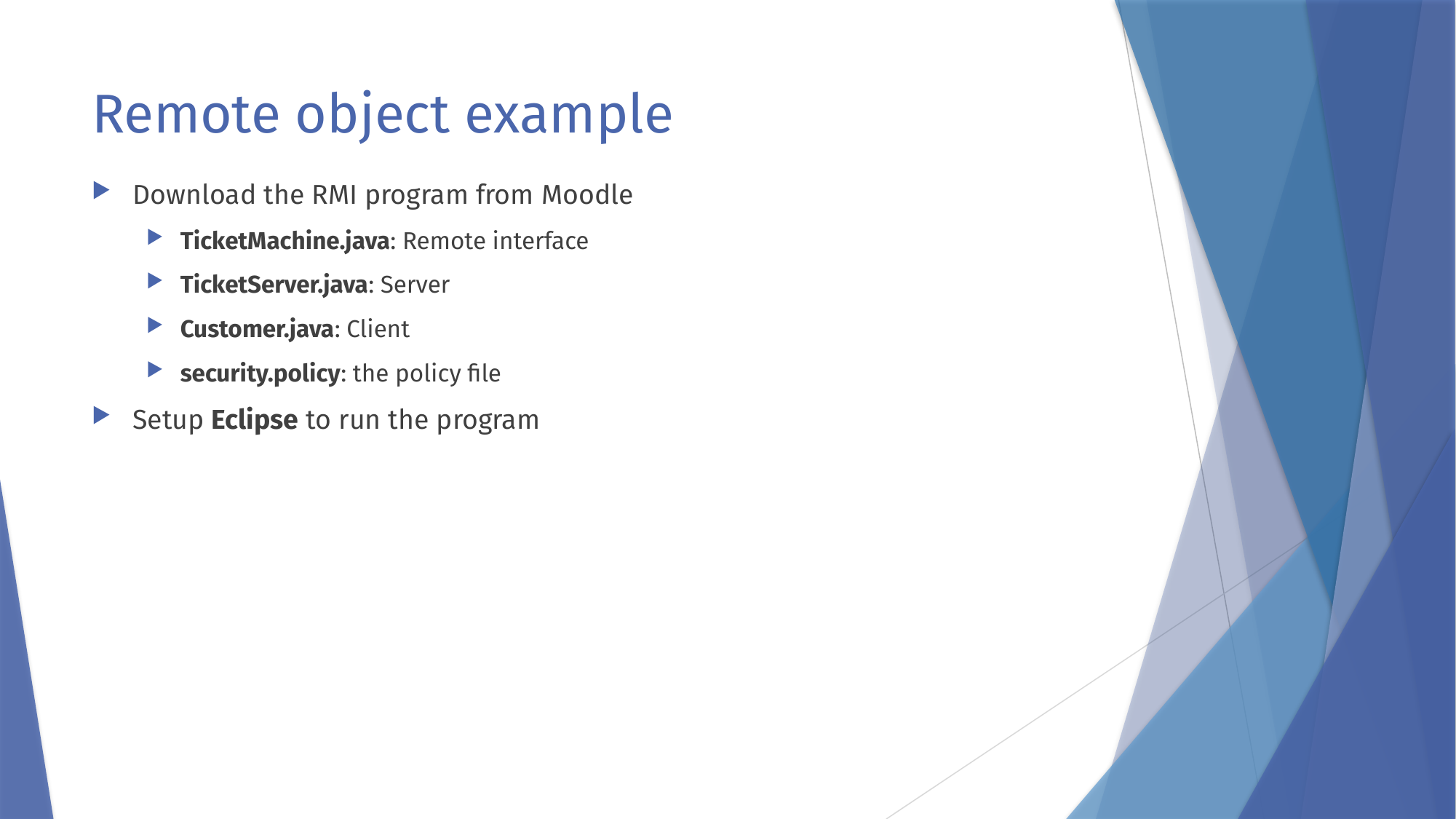

# Remote object example
Download the RMI program from Moodle
TicketMachine.java: Remote interface
TicketServer.java: Server
Customer.java: Client
security.policy: the policy file
Setup Eclipse to run the program